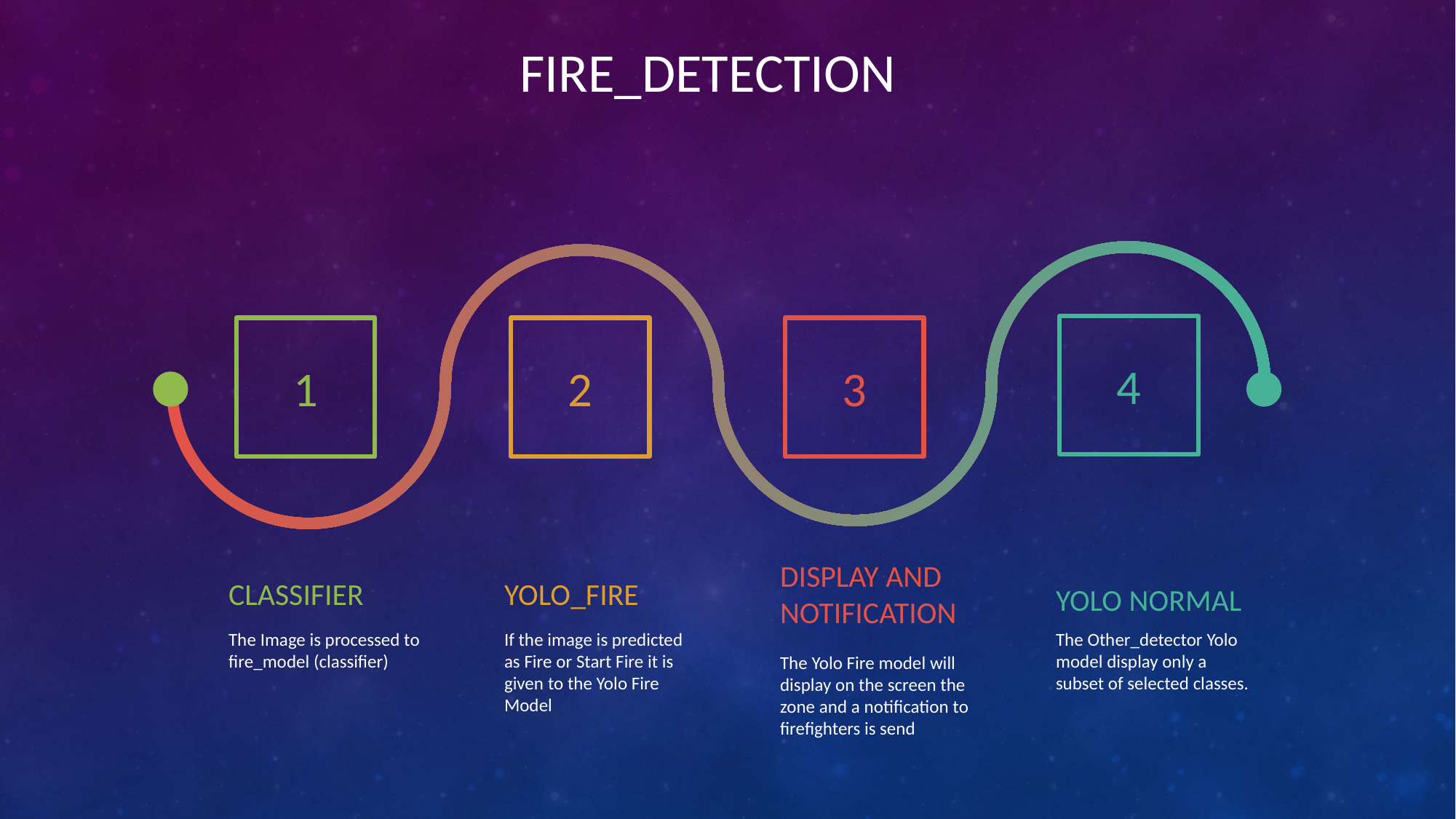

# FIRE_DETECTION
4
1
2
3
CLASSIFIER
YOLO_FIRE
DISPLAY AND NOTIFICATION
YOLO NORMAL
The Image is processed to fire_model (classifier)
If the image is predicted as Fire or Start Fire it is given to the Yolo Fire Model

The Other_detector Yolo model display only a subset of selected classes.
The Yolo Fire model will display on the screen the zone and a notification to firefighters is send